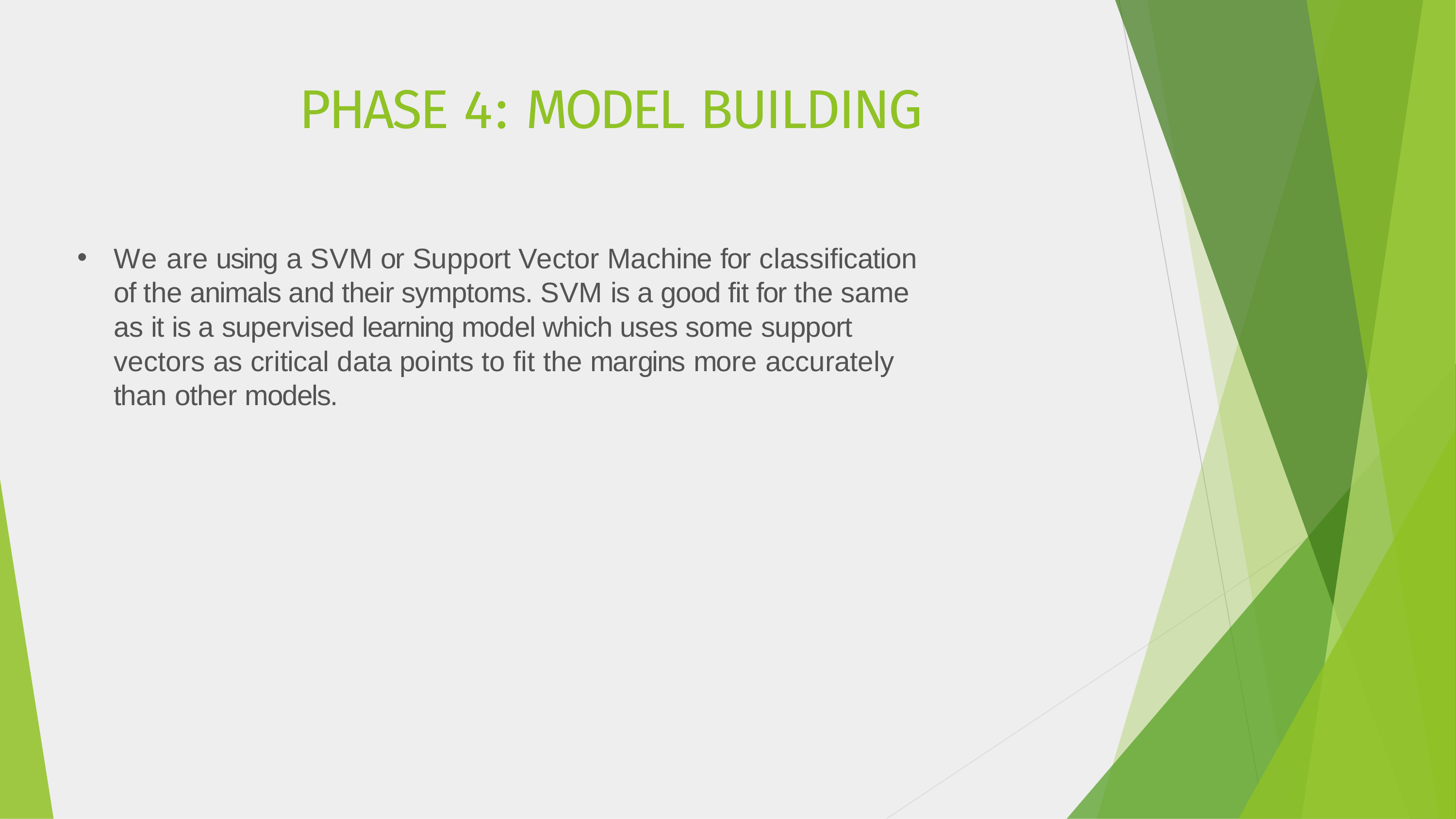

# PHASE 4: MODEL BUILDING
We are using a SVM or Support Vector Machine for classification of the animals and their symptoms. SVM is a good fit for the same as it is a supervised learning model which uses some support vectors as critical data points to fit the margins more accurately than other models.